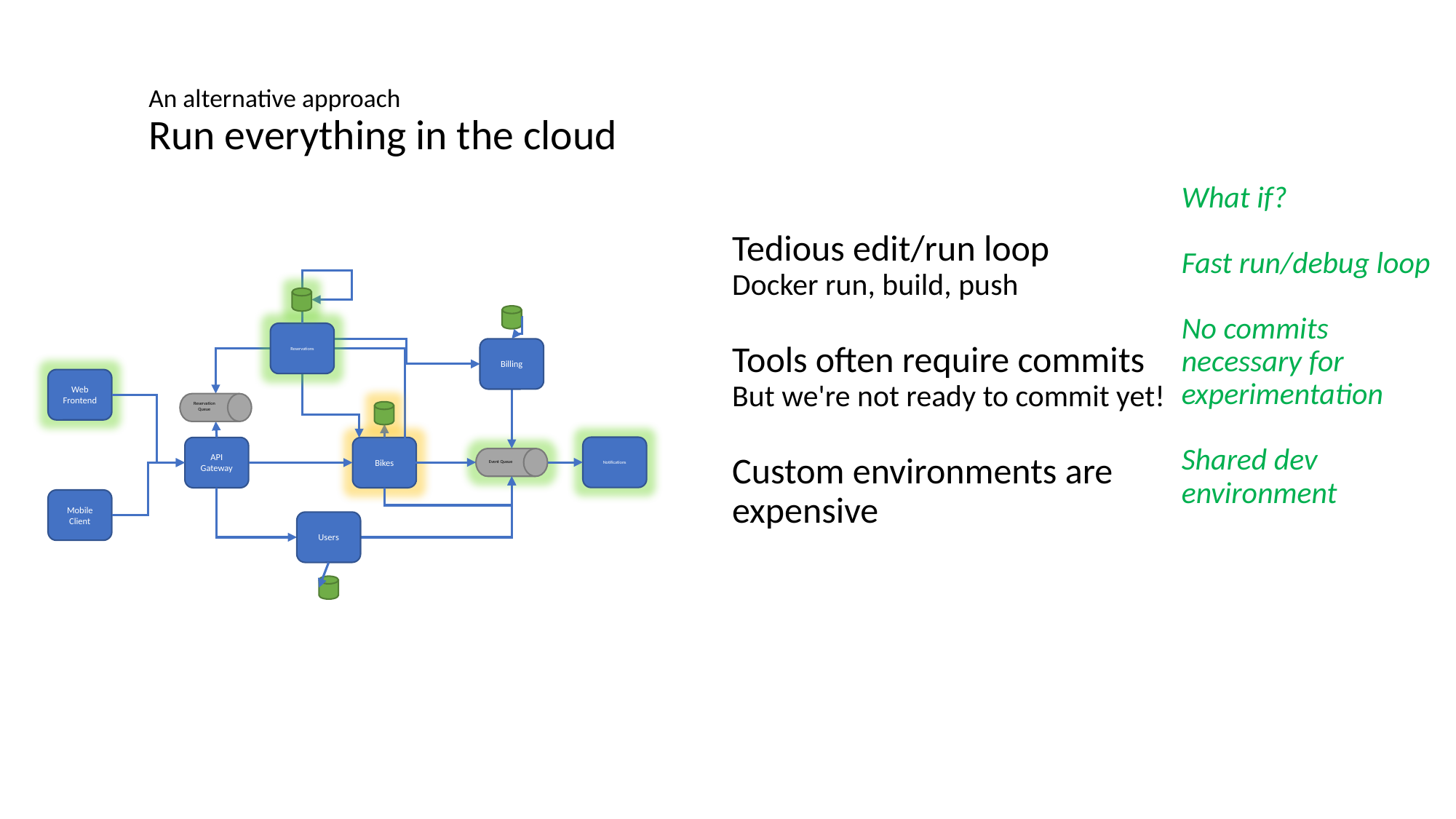

# An alternative approach Run everything in the cloud
What if?

Fast run/debug loop

No commits necessary for experimentation

Shared dev environment
Tedious edit/run loop
Docker run, build, push

Tools often require commits
But we're not ready to commit yet!

Custom environments are expensive

Reservations
Billing
Web Frontend

Reservation Queue

Notifications
Bikes
API Gateway

Event Queue
Mobile Client
Users